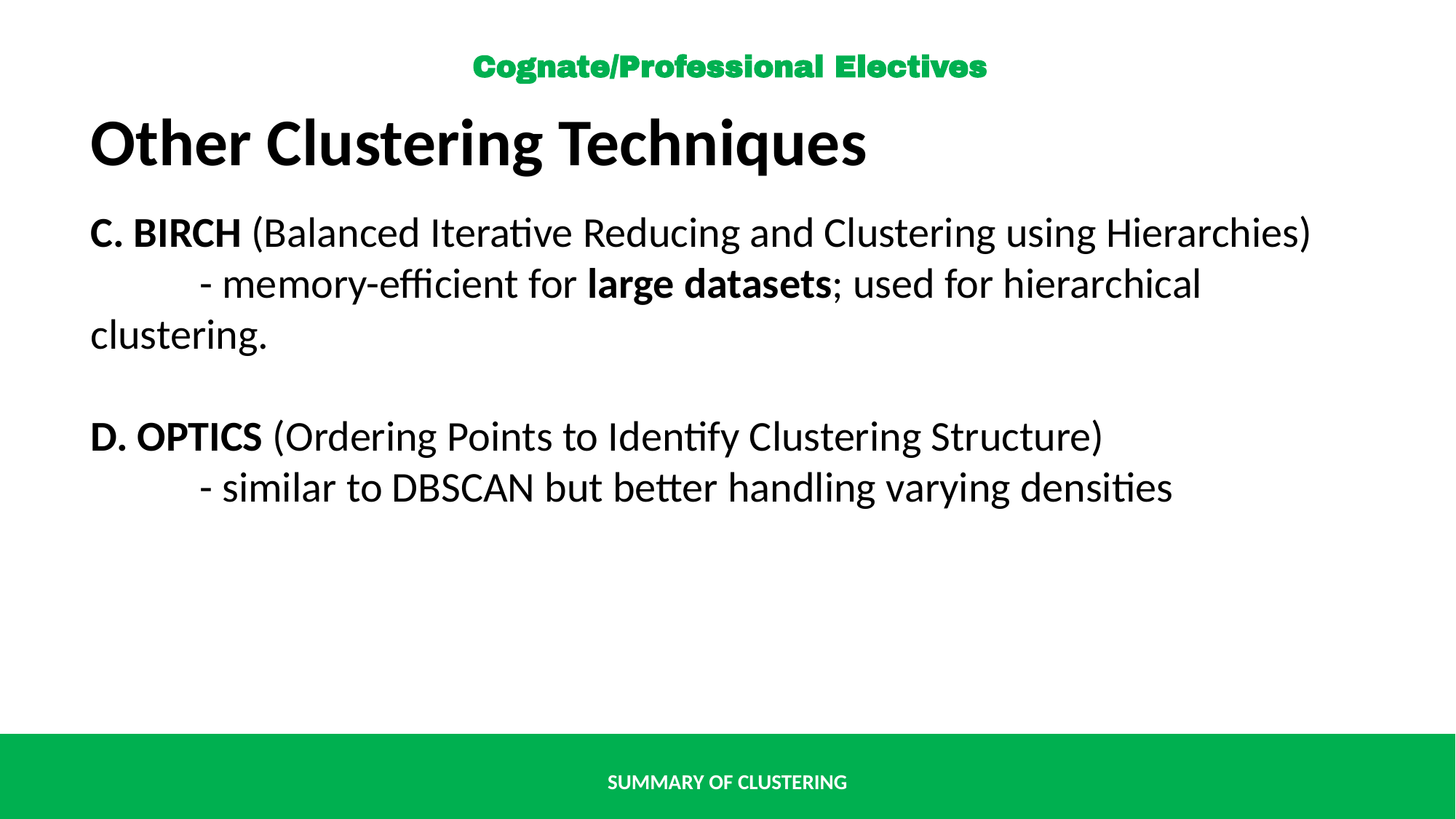

Other Clustering Techniques

C. BIRCH (Balanced Iterative Reducing and Clustering using Hierarchies)
	- memory-efficient for large datasets; used for hierarchical 	clustering.

D. OPTICS (Ordering Points to Identify Clustering Structure)
	- similar to DBSCAN but better handling varying densities